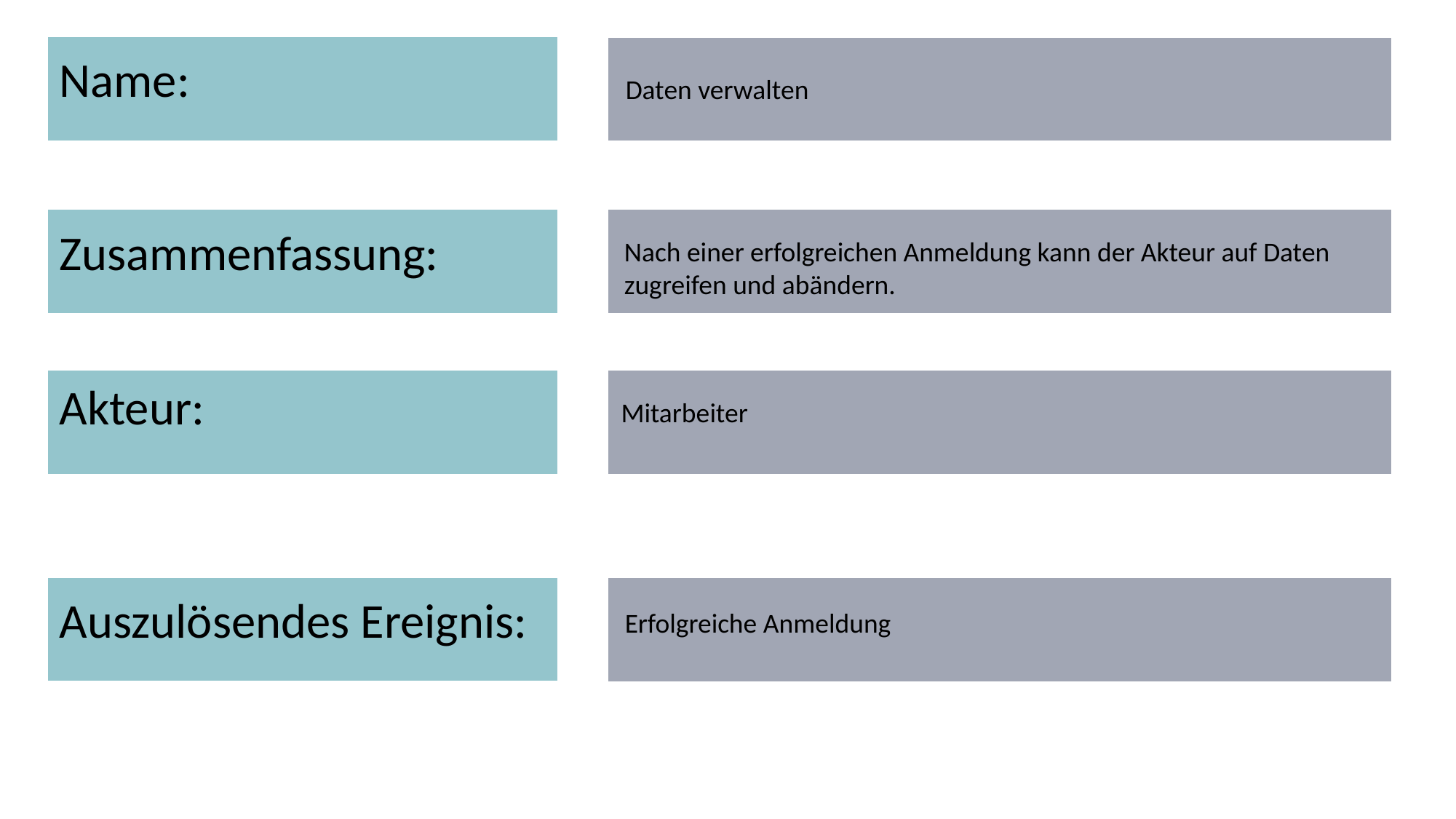

# Name:

Daten verwalten
Zusammenfassung:

Nach einer erfolgreichen Anmeldung kann der Akteur auf Daten
zugreifen und abändern.
Akteur:

Mitarbeiter
Auszulösendes Ereignis:

Erfolgreiche Anmeldung